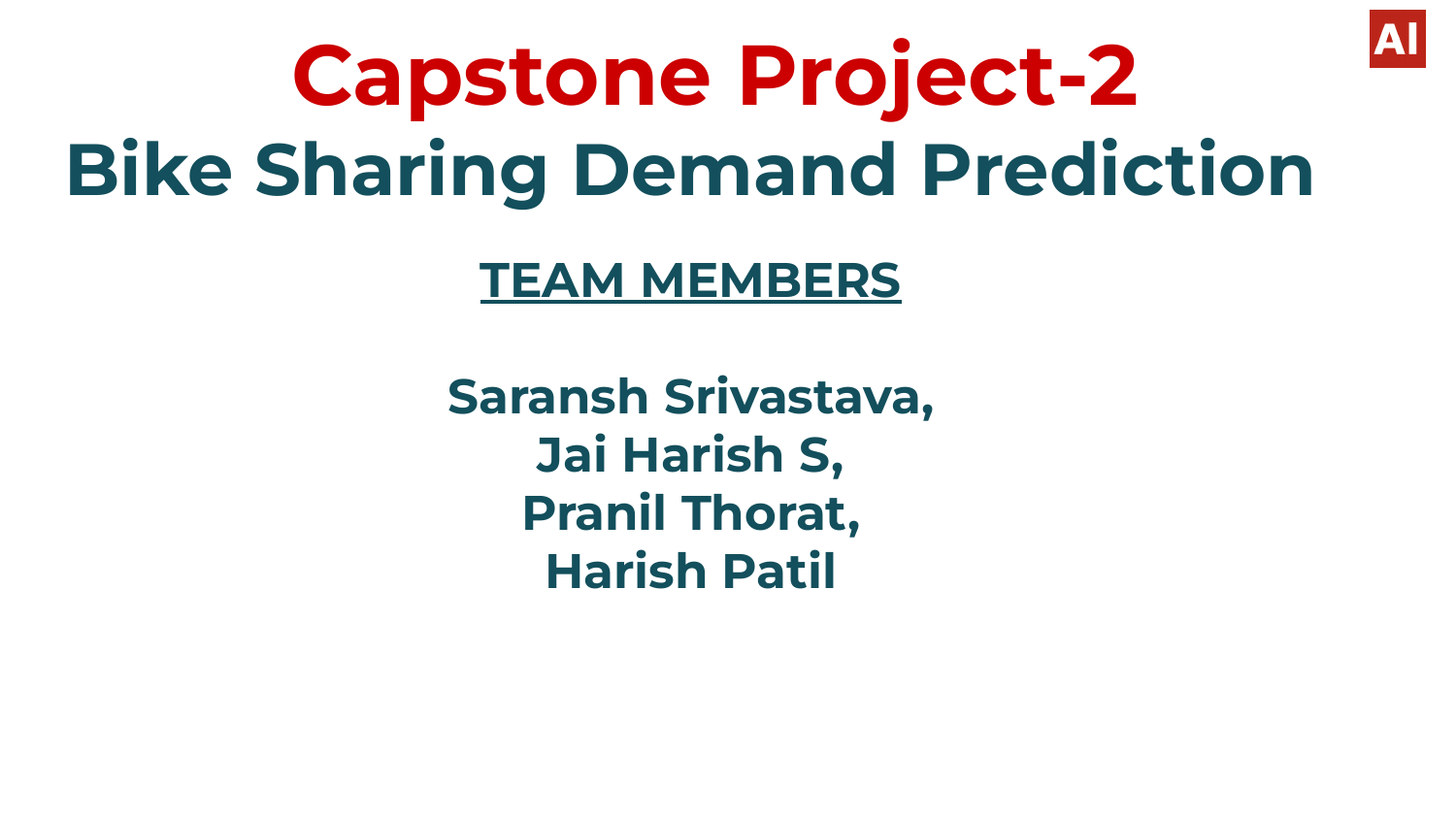

# Capstone Project-2
Bike Sharing Demand Prediction

TEAM MEMBERS
Saransh Srivastava,
Jai Harish S,
Pranil Thorat,
Harish Patil